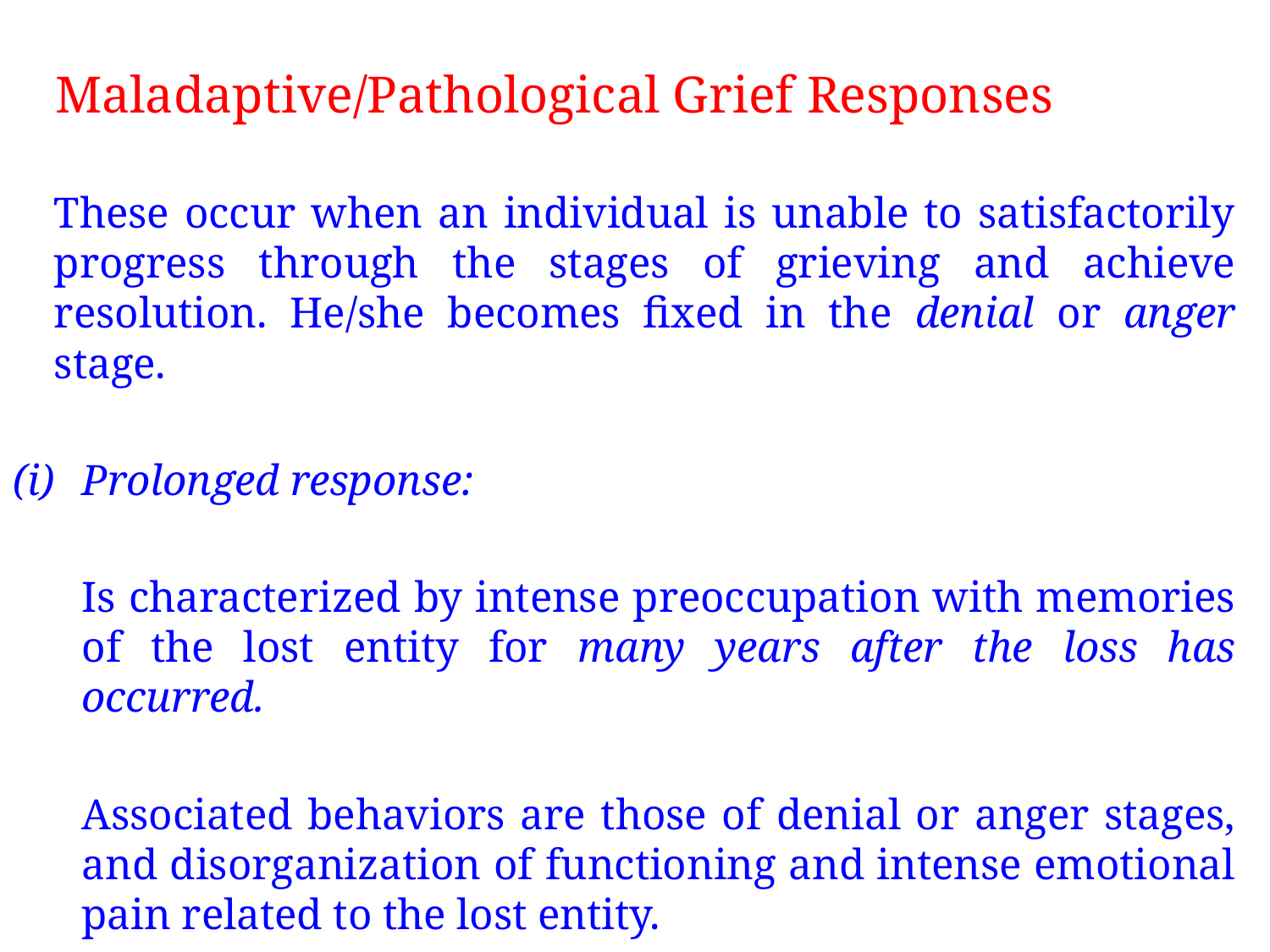

# Maladaptive/Pathological Grief Responses
	These occur when an individual is unable to satisfactorily progress through the stages of grieving and achieve resolution. He/she becomes fixed in the denial or anger stage.

Prolonged response:

	Is characterized by intense preoccupation with memories of the lost entity for many years after the loss has occurred.

	Associated behaviors are those of denial or anger stages, and disorganization of functioning and intense emotional pain related to the lost entity.